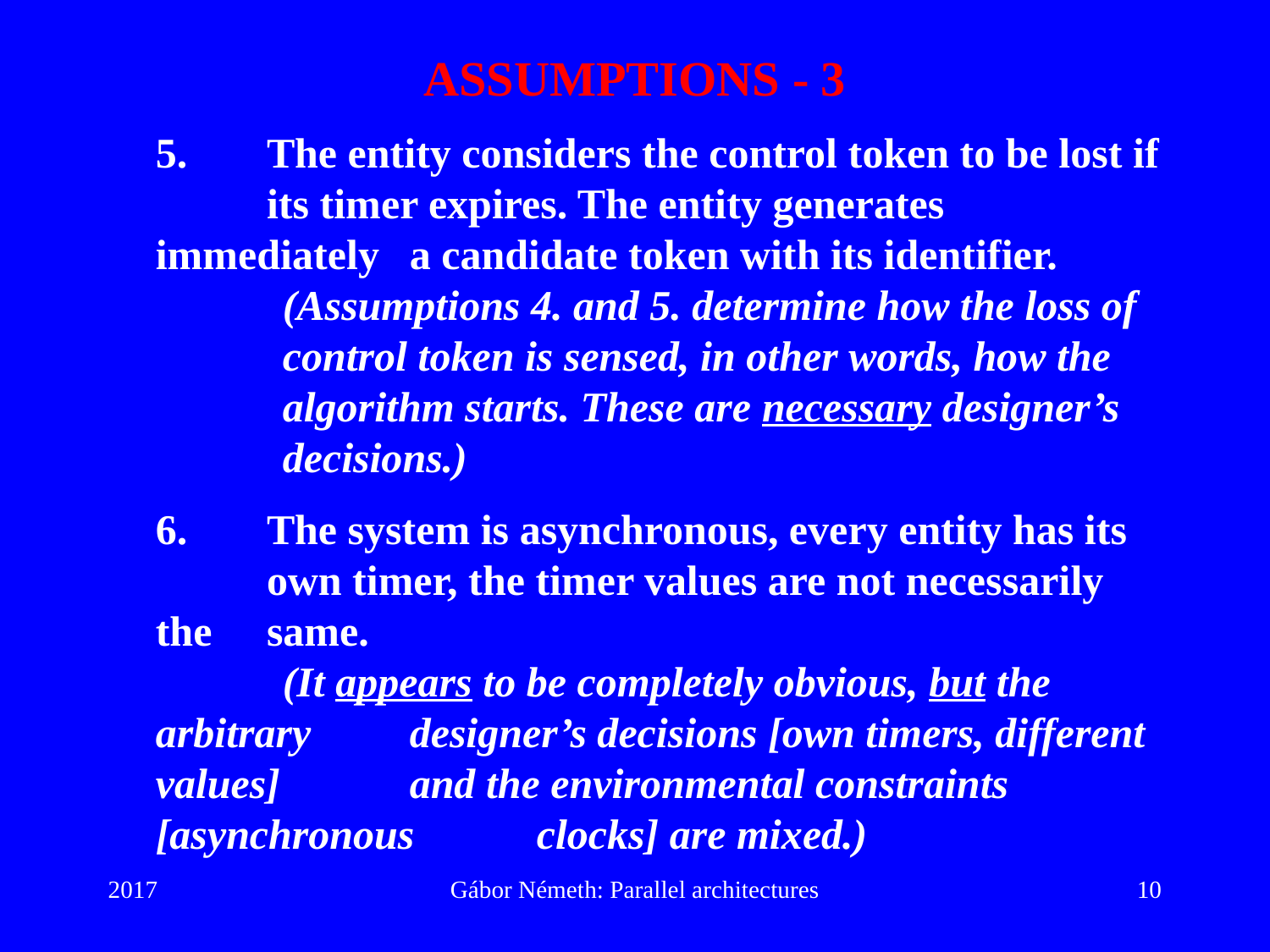

# ASSUMPTIONS - 3
5.	The entity considers the control token to be lost if 	its timer expires. The entity generates immediately 	a candidate token with its identifier.
		(Assumptions 4. and 5. determine how the loss of 	control token is sensed, in other words, how the 	algorithm starts. These are necessary designer’s 	decisions.)
6.	The system is asynchronous, every entity has its 	own timer, the timer values are not necessarily the 	same.
		(It appears to be completely obvious, but the arbitrary 	designer’s decisions [own timers, different values] 	and the environmental constraints [asynchronous 	clocks] are mixed.)
2017
Gábor Németh: Parallel architectures
10